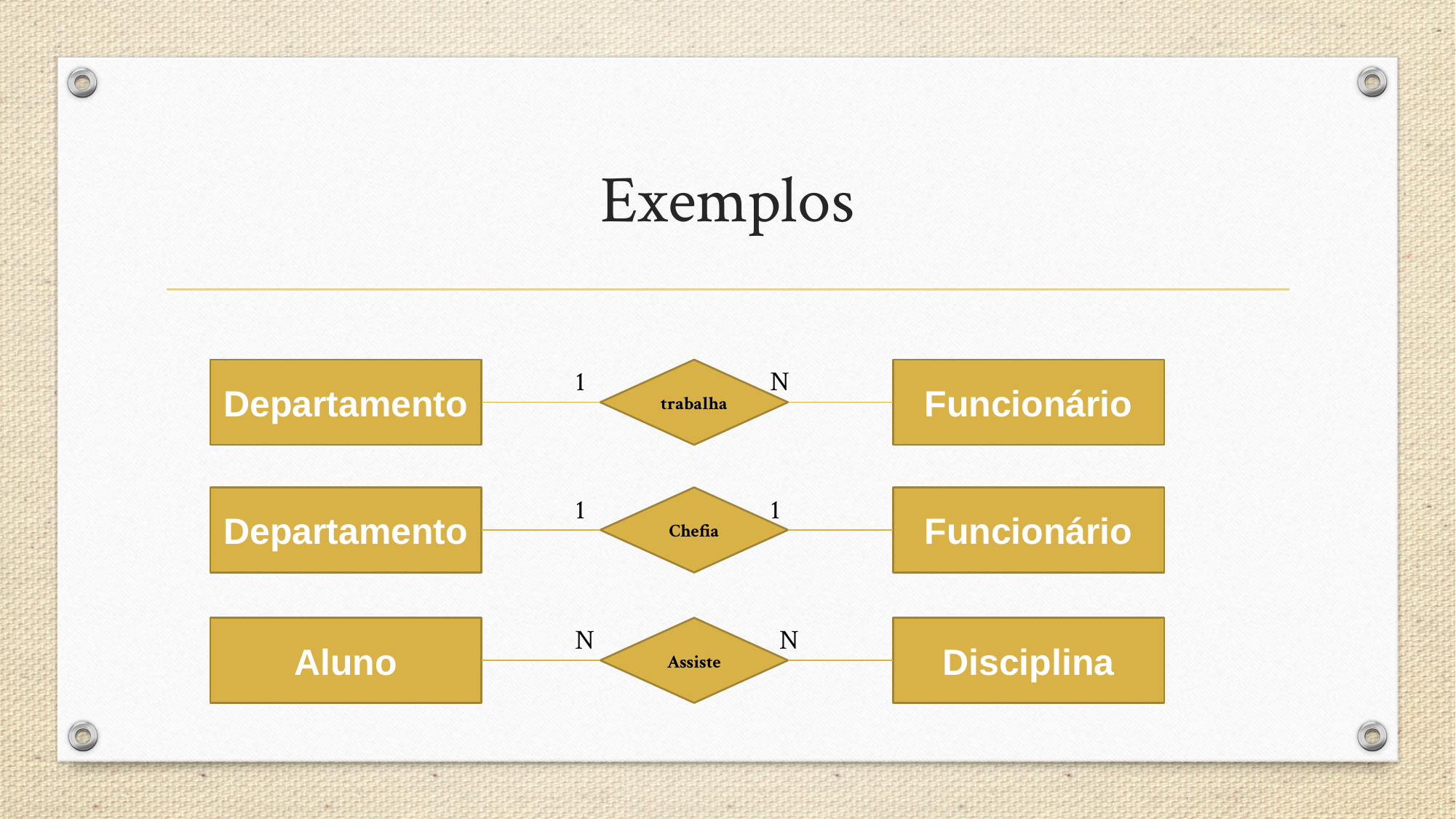

# Exemplos
1                              N
Departamento
trabalha
Funcionário
1                              1
Departamento
Chefia
Funcionário
N                              N
Aluno
Assiste
Disciplina